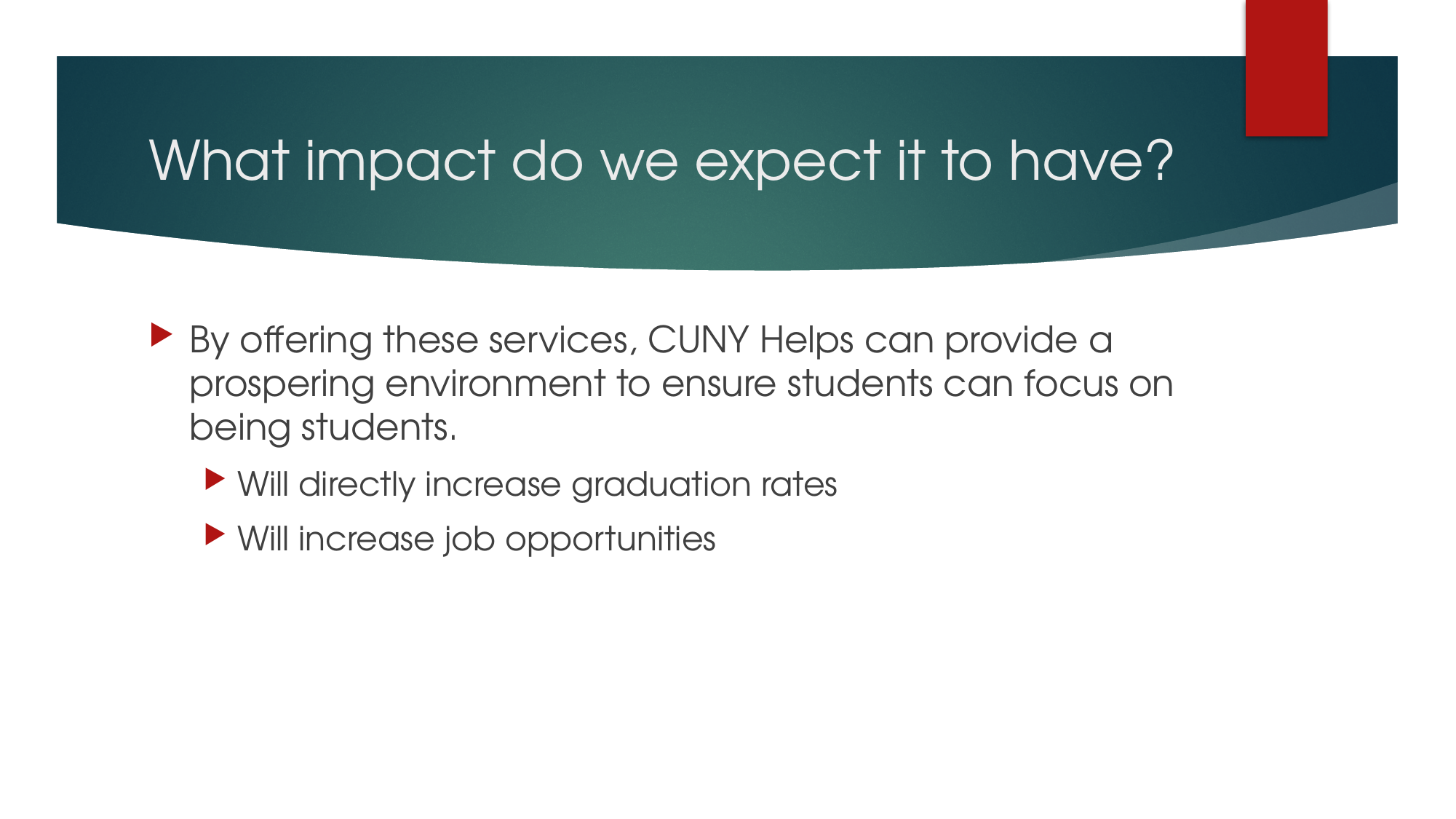

# What impact do we expect it to have?
By offering these services, CUNY Helps can provide a prospering environment to ensure students can focus on being students.
Will directly increase graduation rates
Will increase job opportunities